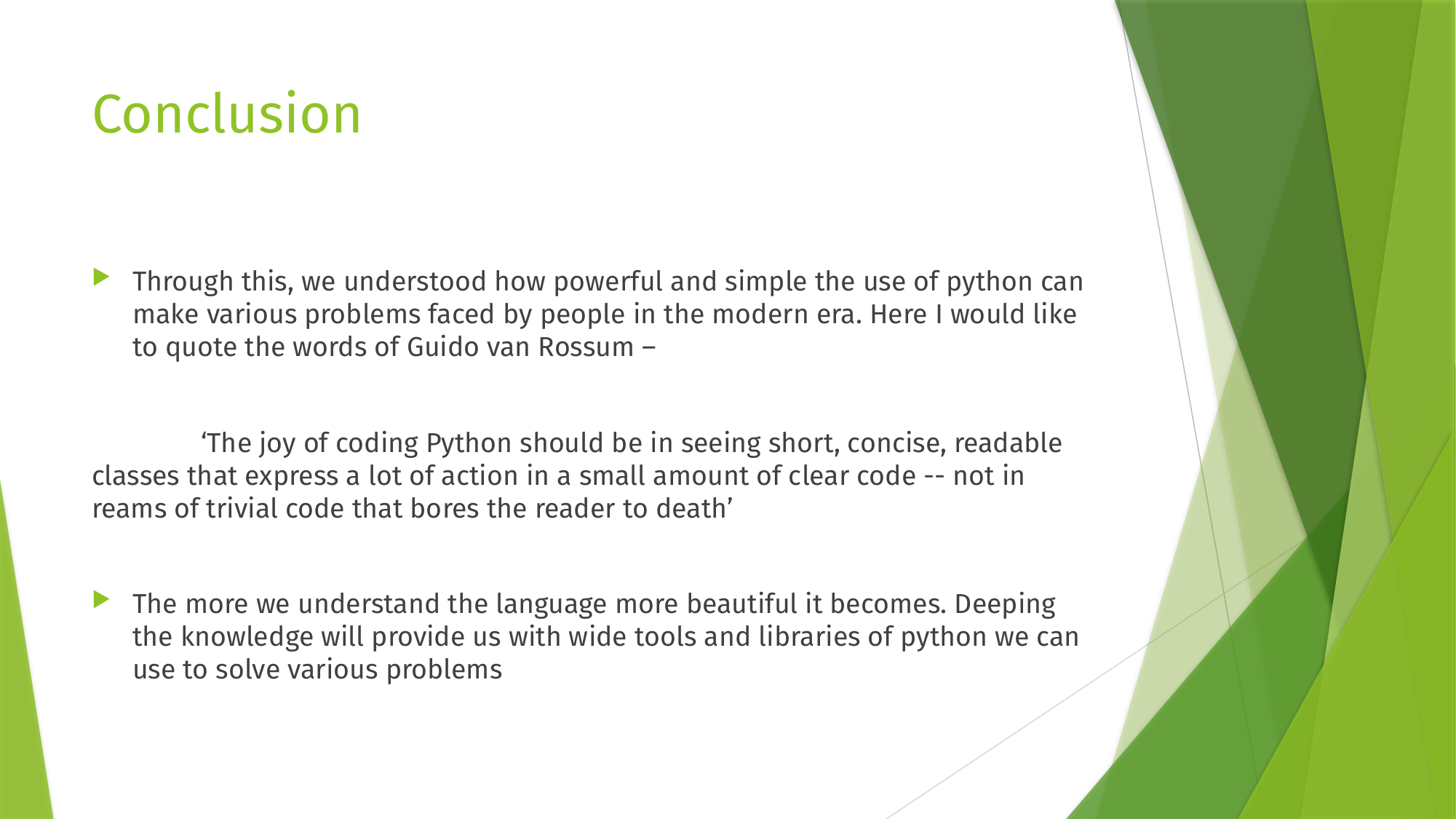

# Conclusion
Through this, we understood how powerful and simple the use of python can make various problems faced by people in the modern era. Here I would like to quote the words of Guido van Rossum –

	‘The joy of coding Python should be in seeing short, concise, readable 	classes that express a lot of action in a small amount of clear code -- not in 	reams of trivial code that bores the reader to death’

The more we understand the language more beautiful it becomes. Deeping the knowledge will provide us with wide tools and libraries of python we can use to solve various problems